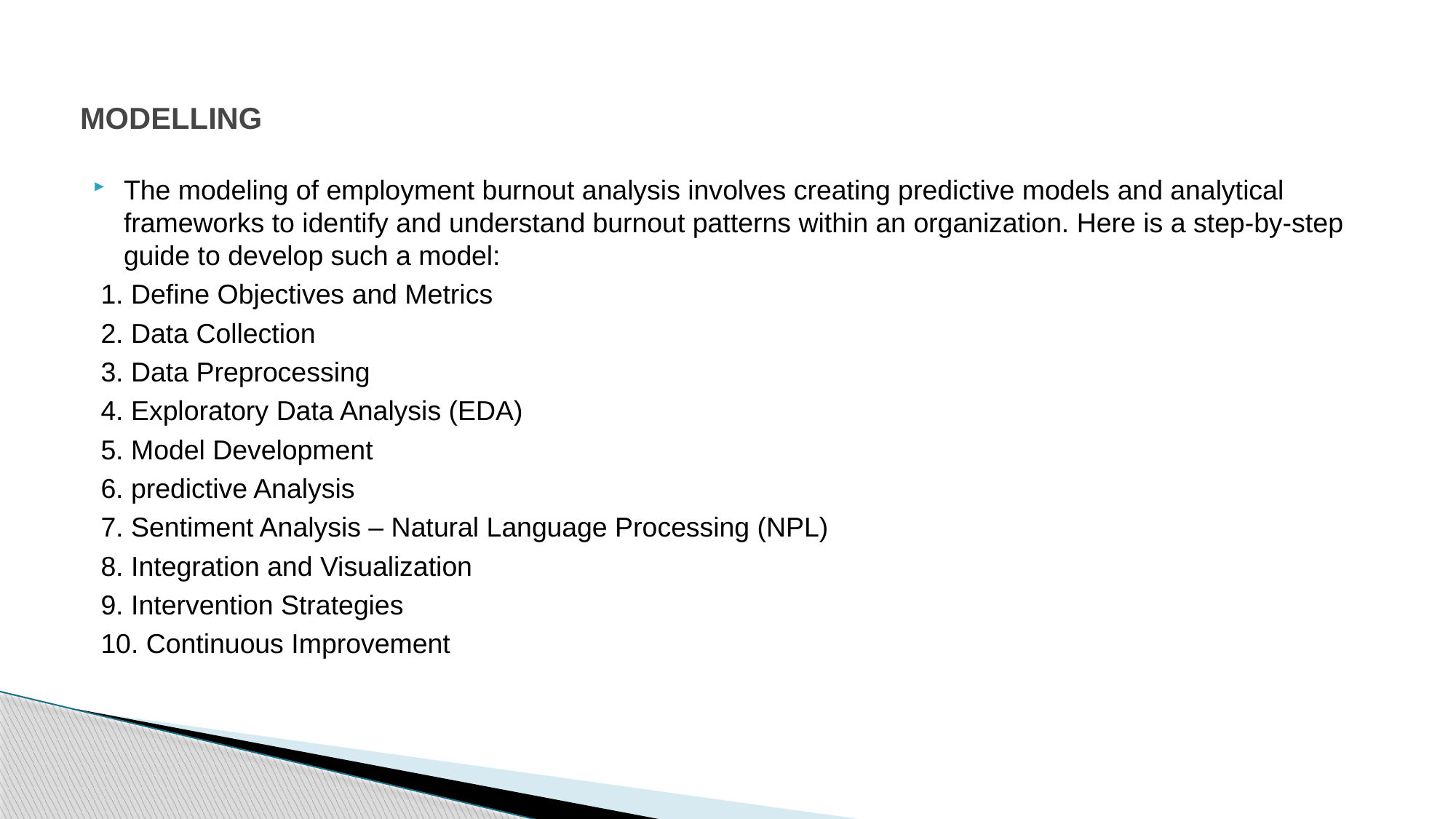

# MODELLING
The modeling of employment burnout analysis involves creating predictive models and analytical frameworks to identify and understand burnout patterns within an organization. Here is a step-by-step guide to develop such a model:
 1. Define Objectives and Metrics
 2. Data Collection
 3. Data Preprocessing
 4. Exploratory Data Analysis (EDA)
 5. Model Development
 6. predictive Analysis
 7. Sentiment Analysis – Natural Language Processing (NPL)
 8. Integration and Visualization
 9. Intervention Strategies
 10. Continuous Improvement